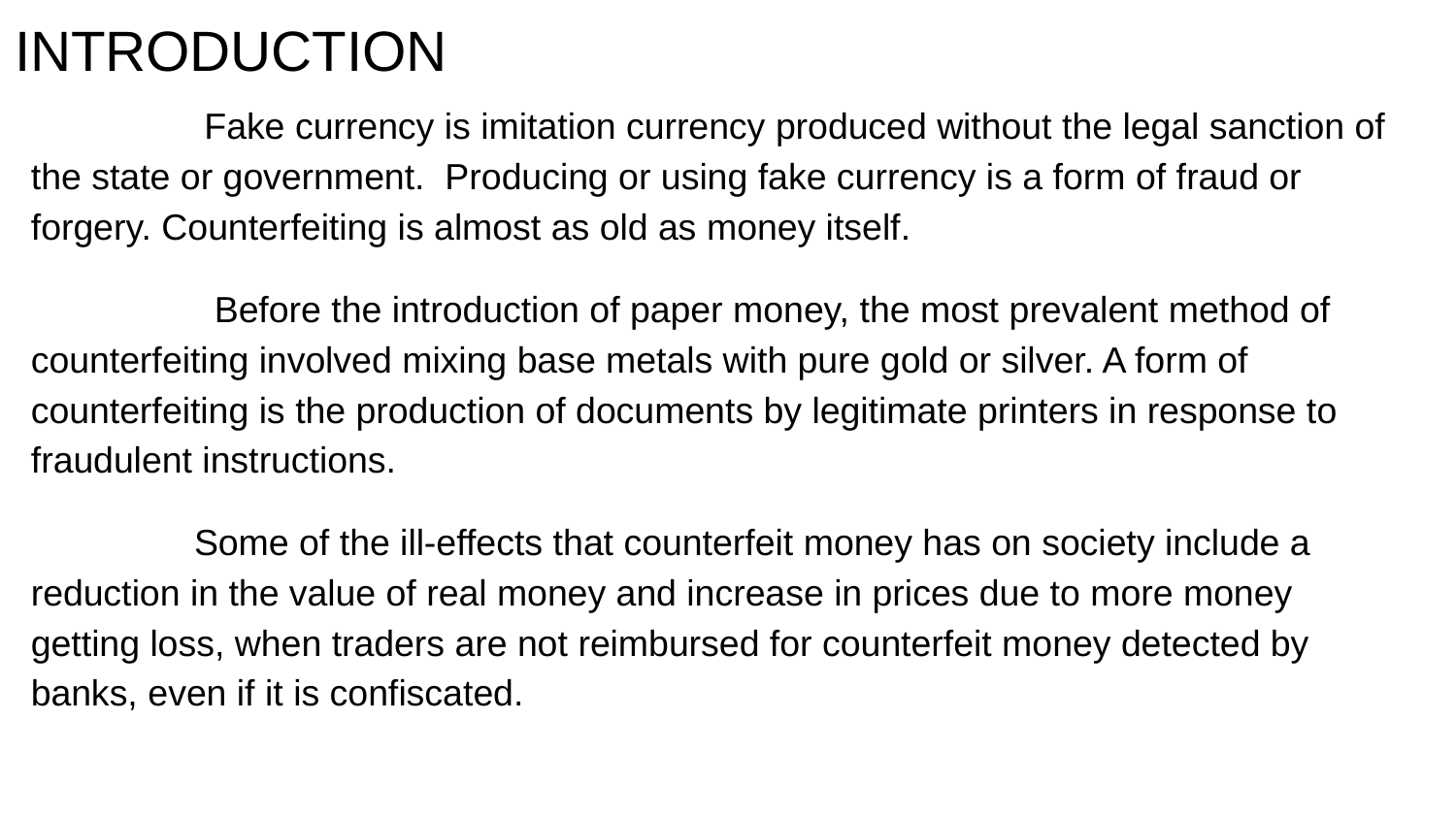

# INTRODUCTION
                 Fake currency is imitation currency produced without the legal sanction of the state or government.  Producing or using fake currency is a form of fraud or forgery. Counterfeiting is almost as old as money itself.
                  Before the introduction of paper money, the most prevalent method of counterfeiting involved mixing base metals with pure gold or silver. A form of counterfeiting is the production of documents by legitimate printers in response to fraudulent instructions.
                Some of the ill-effects that counterfeit money has on society include a reduction in the value of real money and increase in prices due to more money getting loss, when traders are not reimbursed for counterfeit money detected by banks, even if it is confiscated.